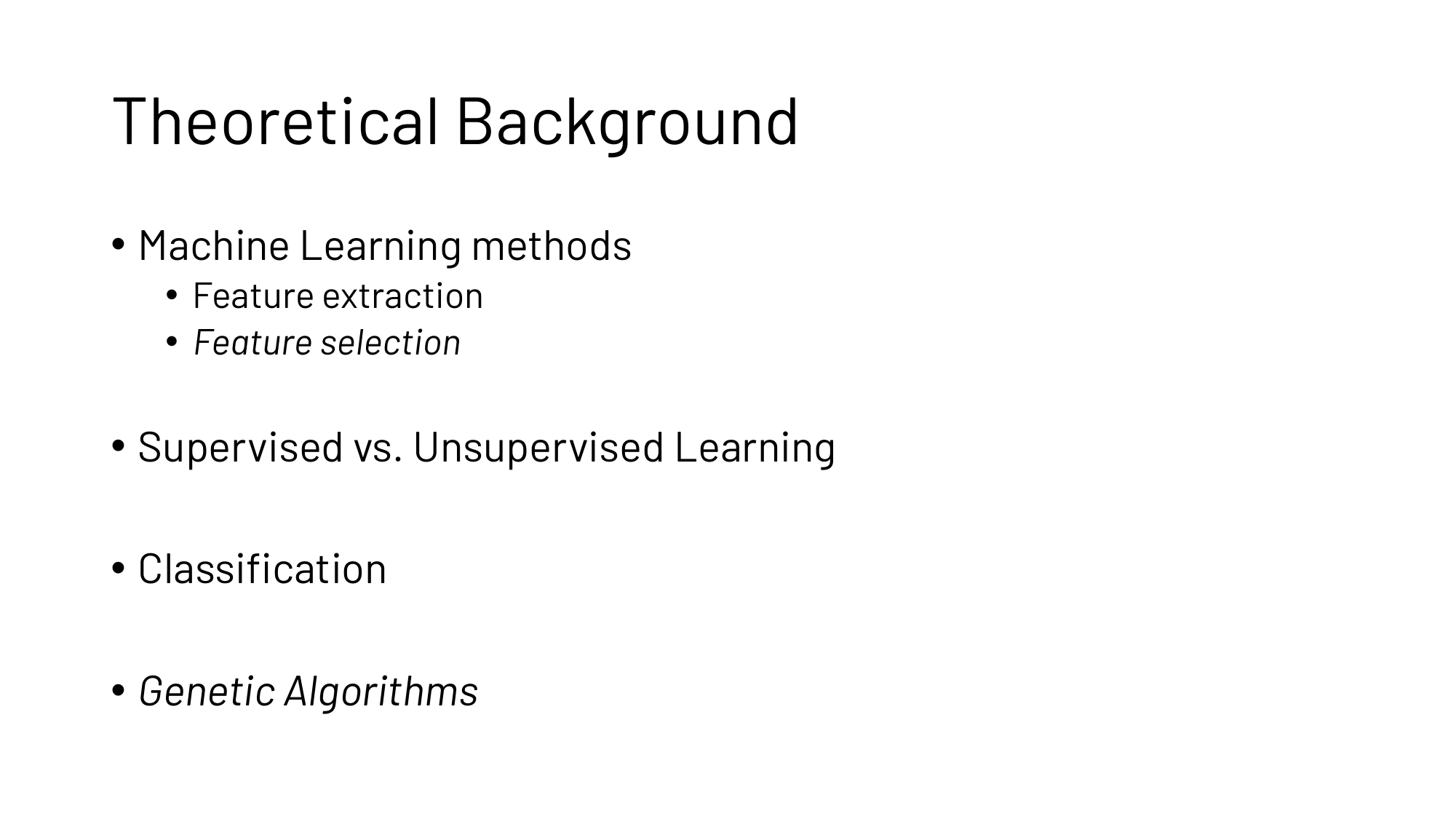

# Theoretical Background
Machine Learning methods
Feature extraction
Feature selection

Supervised vs. Unsupervised Learning

Classification

Genetic Algorithms